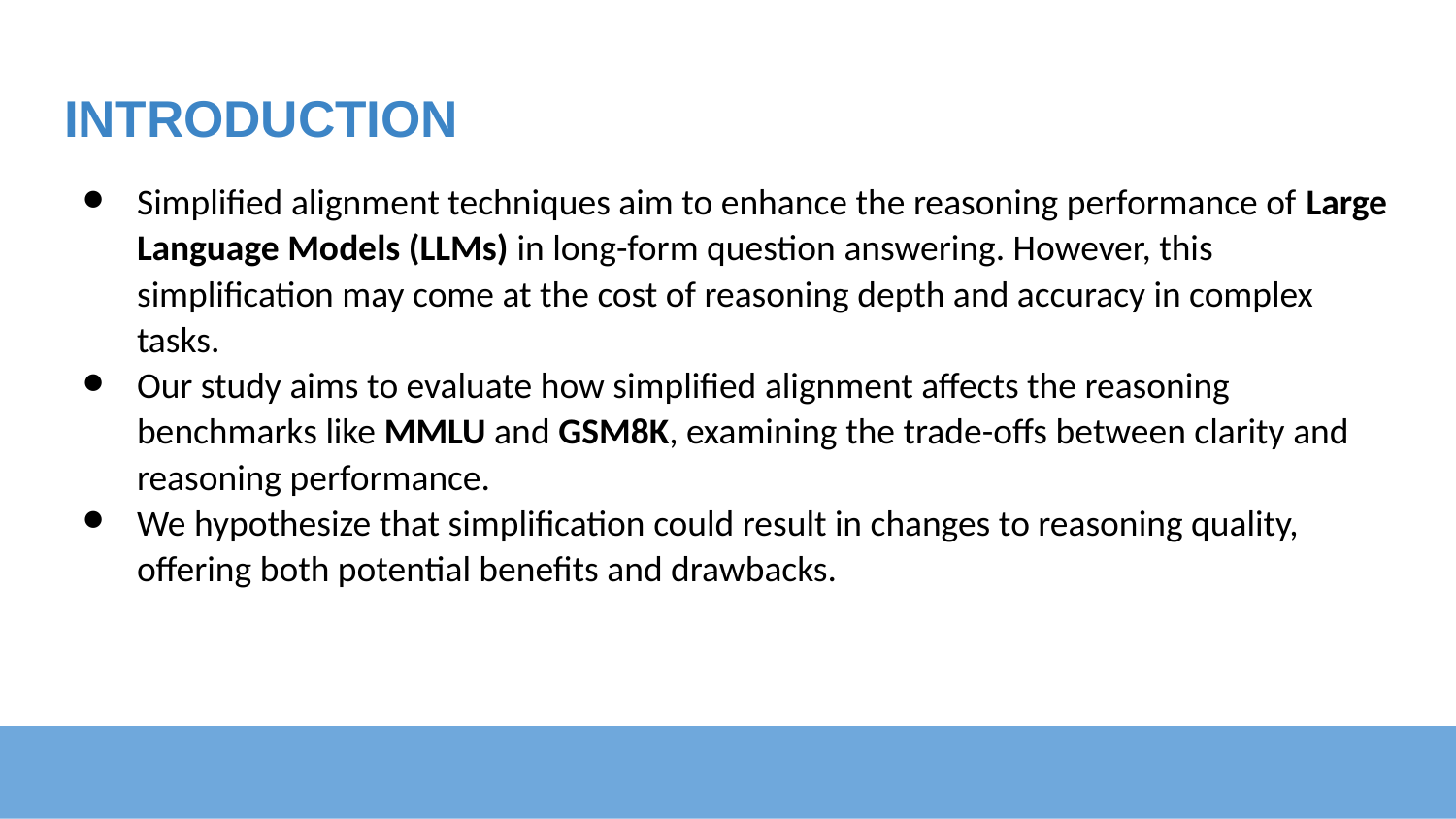

# INTRODUCTION
Simplified alignment techniques aim to enhance the reasoning performance of Large Language Models (LLMs) in long-form question answering. However, this simplification may come at the cost of reasoning depth and accuracy in complex tasks.
Our study aims to evaluate how simplified alignment affects the reasoning benchmarks like MMLU and GSM8K, examining the trade-offs between clarity and reasoning performance.
We hypothesize that simplification could result in changes to reasoning quality, offering both potential benefits and drawbacks.